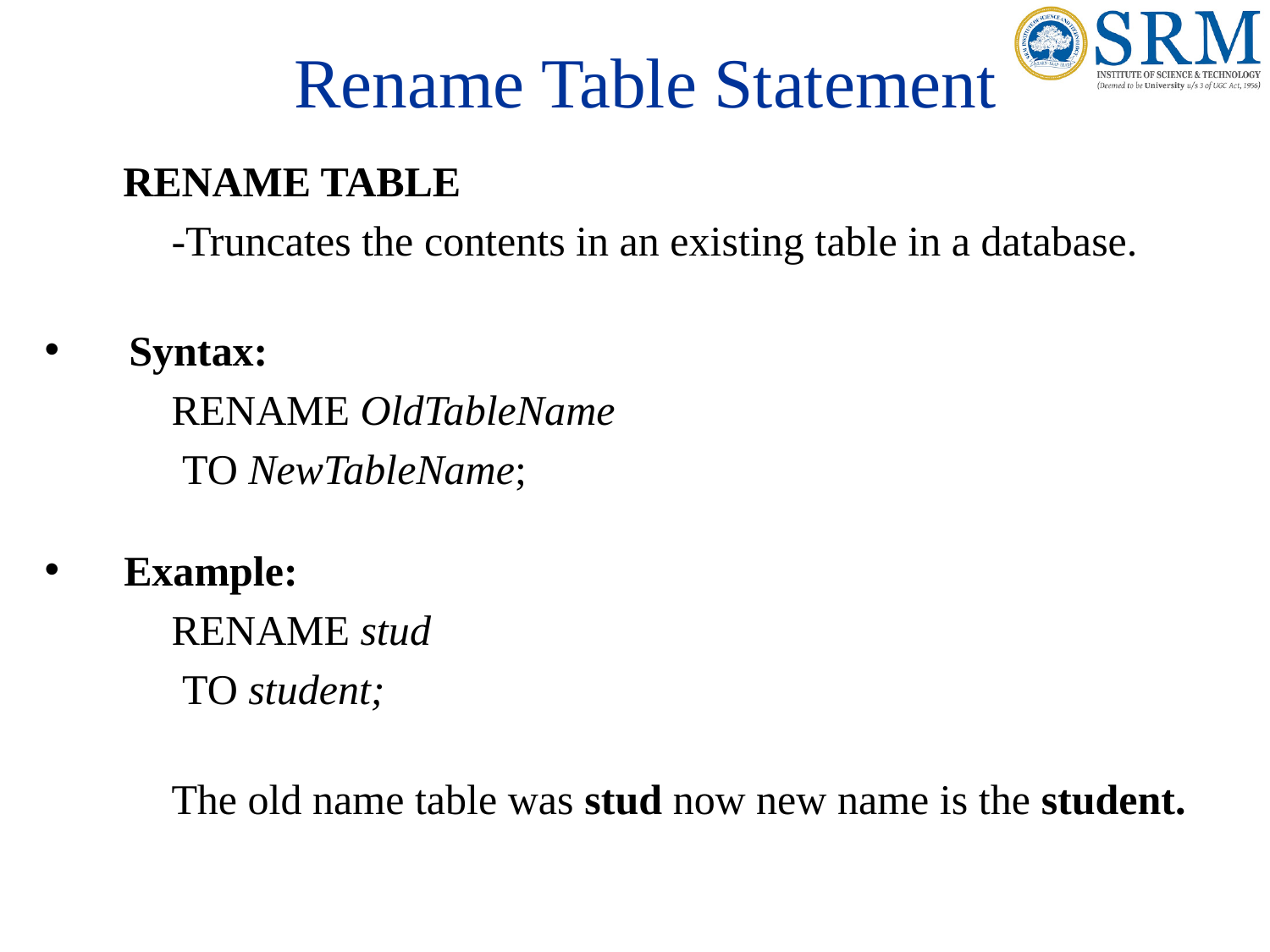

# Rename Table Statement
RENAME TABLE
	-Truncates the contents in an existing table in a database.

Syntax:
	RENAME OldTableName
             TO NewTableName;

   Example:
	RENAME stud
	 TO student;

 	The old name table was stud now new name is the student.